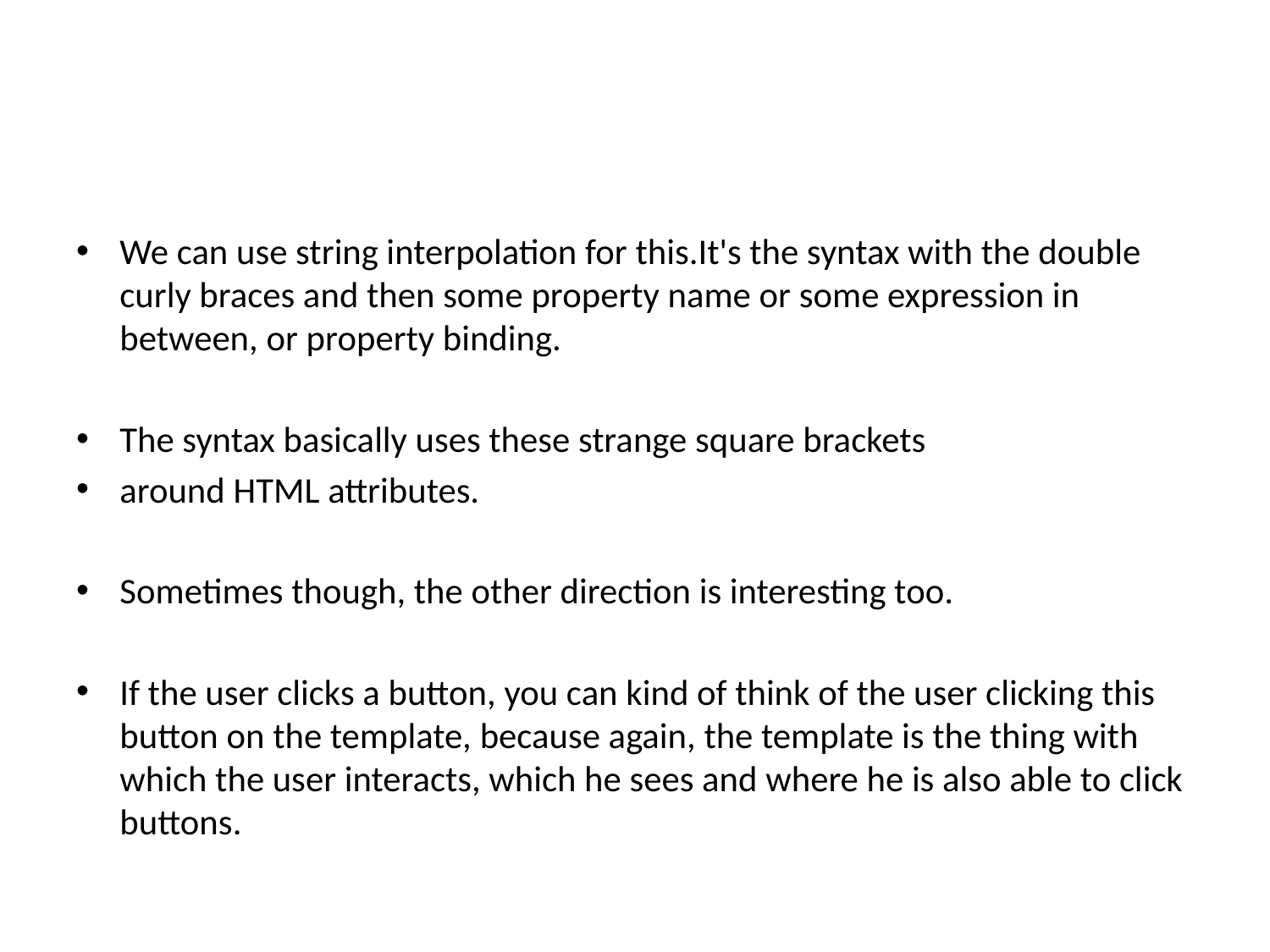

#
We can use string interpolation for this.It's the syntax with the double curly braces and then some property name or some expression in between, or property binding.

The syntax basically uses these strange square brackets
around HTML attributes.

Sometimes though, the other direction is interesting too.

If the user clicks a button, you can kind of think of the user clicking this button on the template, because again, the template is the thing with which the user interacts, which he sees and where he is also able to click buttons.